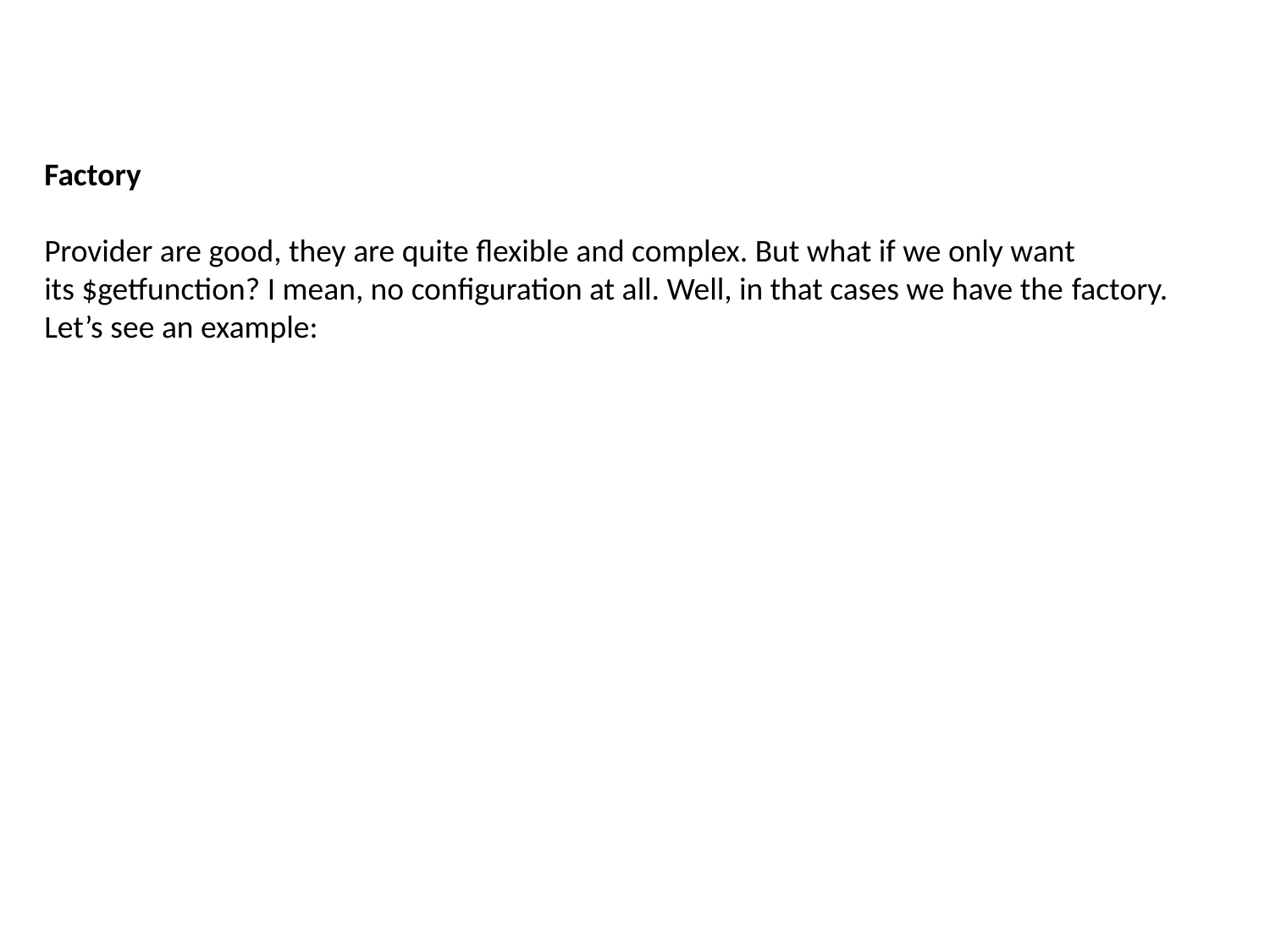

Factory

Provider are good, they are quite flexible and complex. But what if we only want its $getfunction? I mean, no configuration at all. Well, in that cases we have the factory. Let’s see an example: